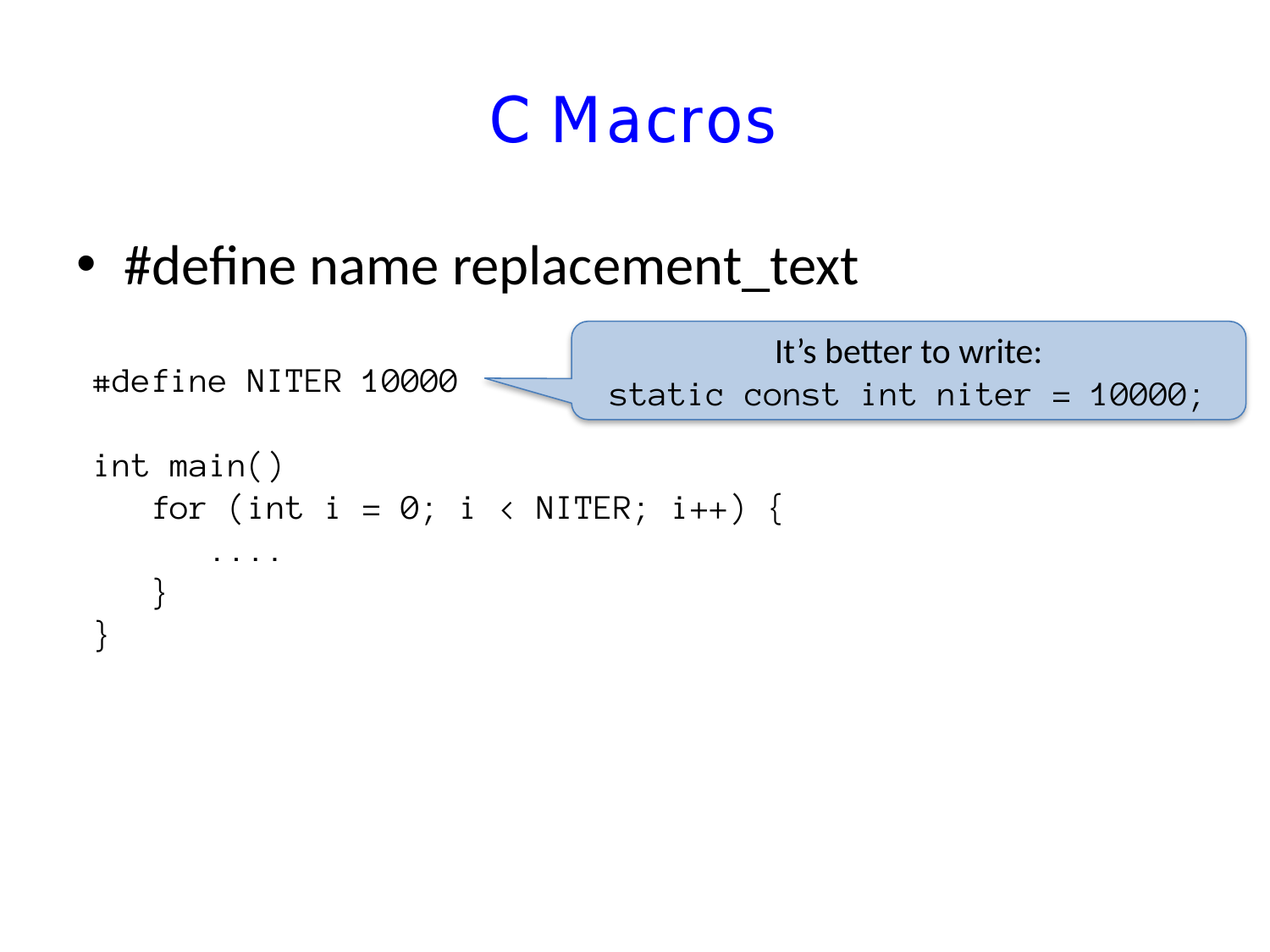

# C Macros
#define name replacement_text
It’s better to write:
static const int niter = 10000;
#define NITER 10000

int main()
   for (int i = 0; i < NITER; i++) {
      ....
   }
}